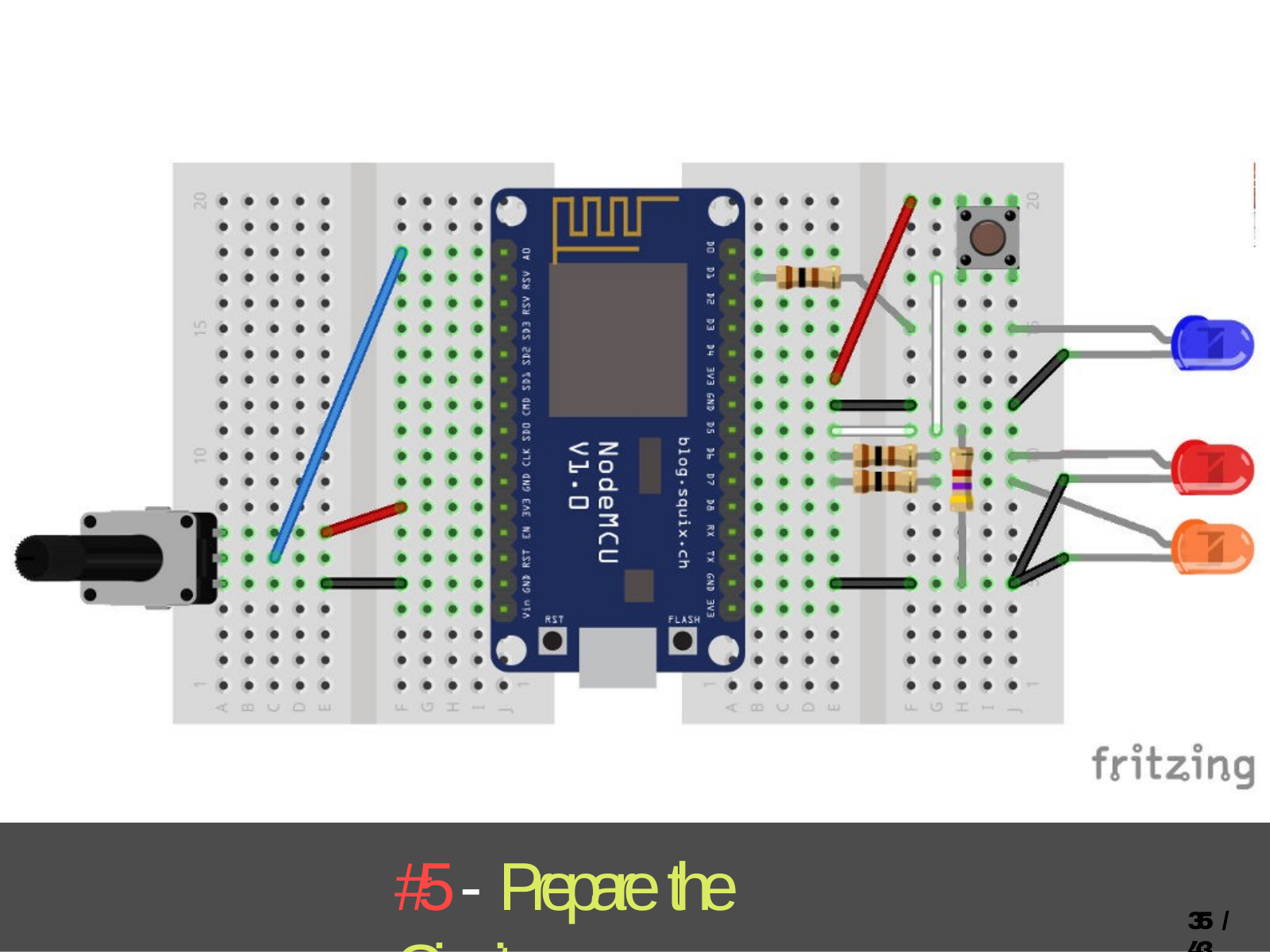

# #5 - Prepare the Circuit
35 / 43